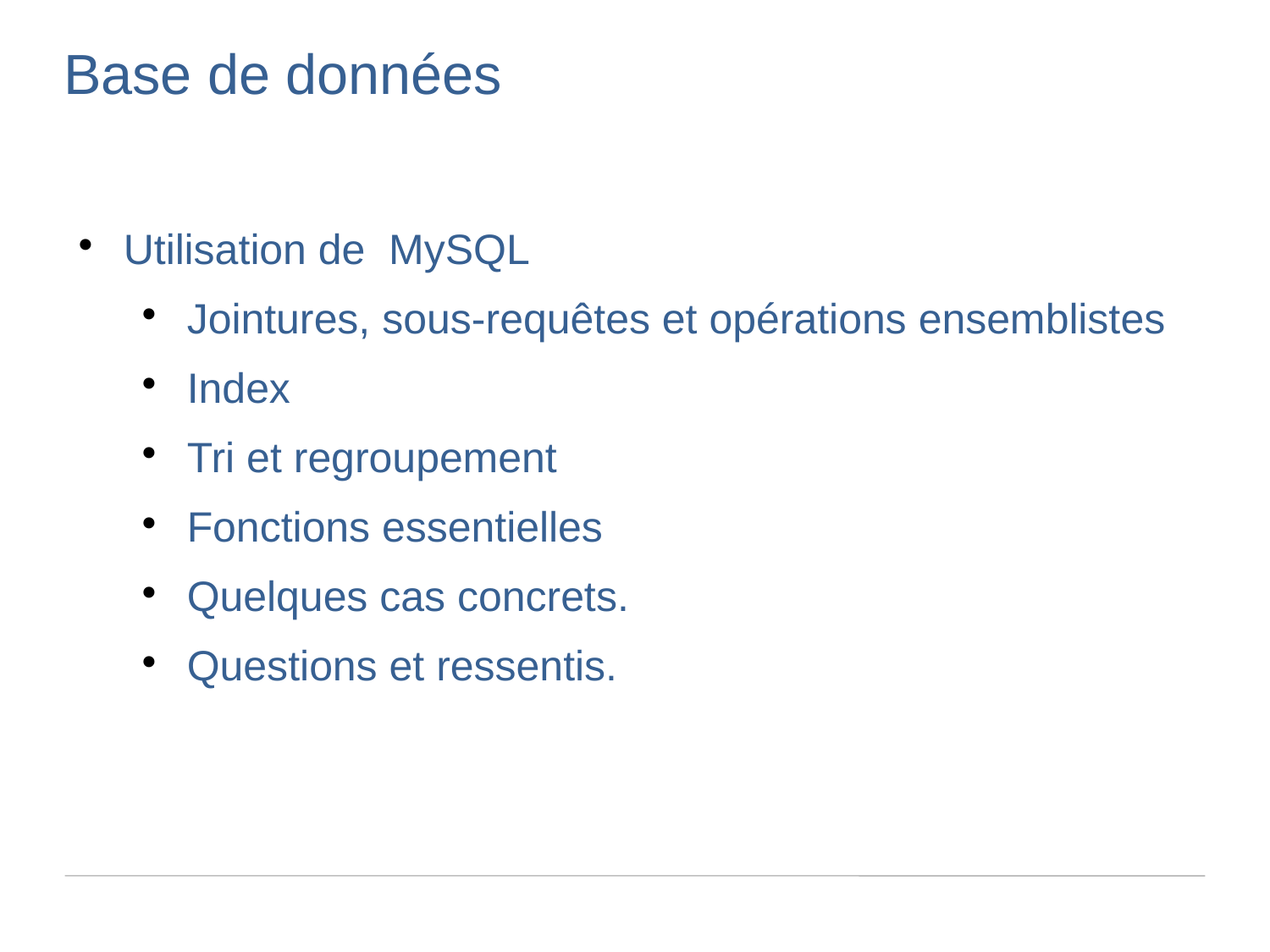

Base de données
Utilisation de  MySQL
Jointures, sous-requêtes et opérations ensemblistes
Index
Tri et regroupement
Fonctions essentielles
Quelques cas concrets.
Questions et ressentis.